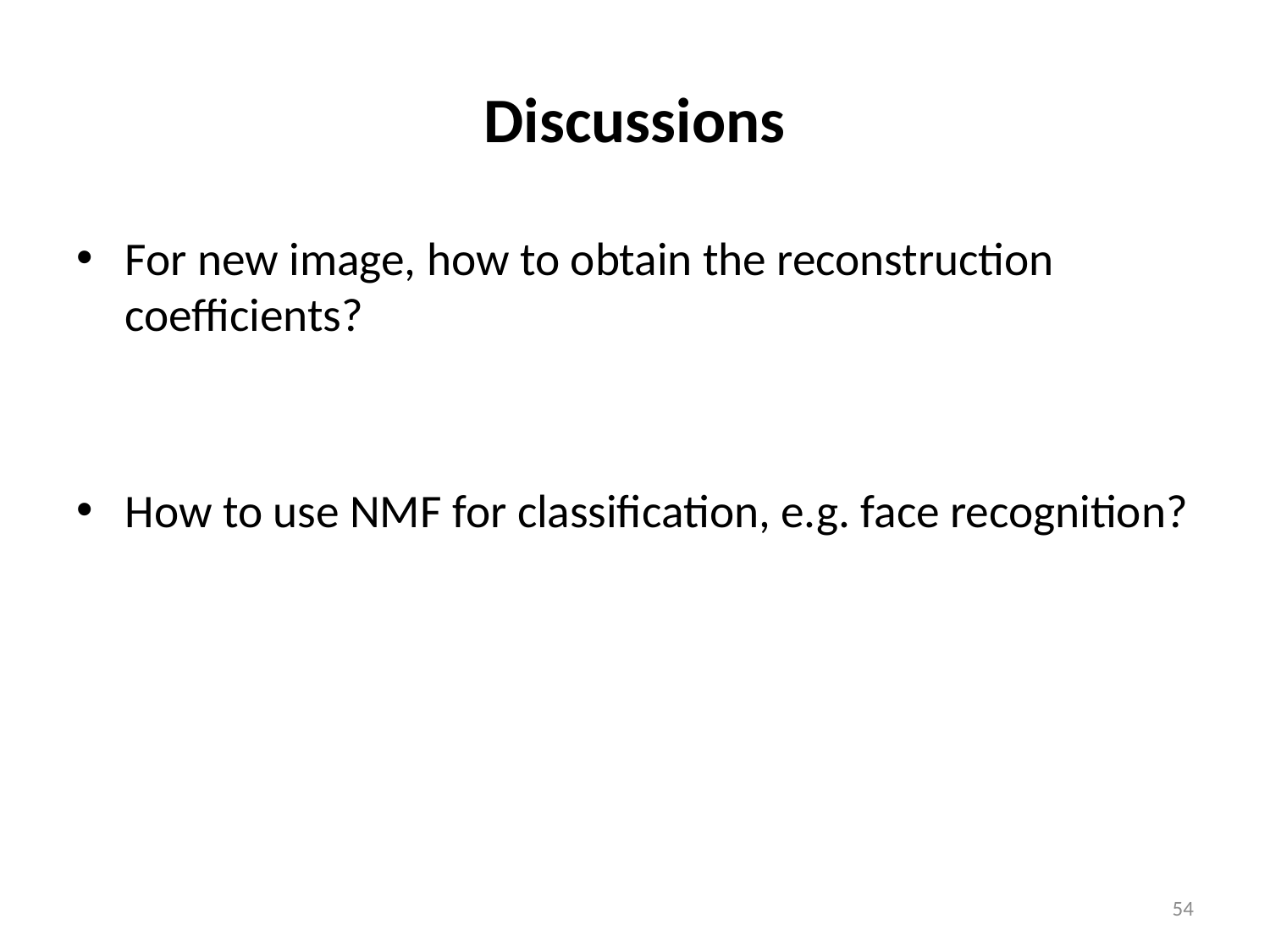

# Discussions
For new image, how to obtain the reconstruction coefficients?

How to use NMF for classification, e.g. face recognition?

54